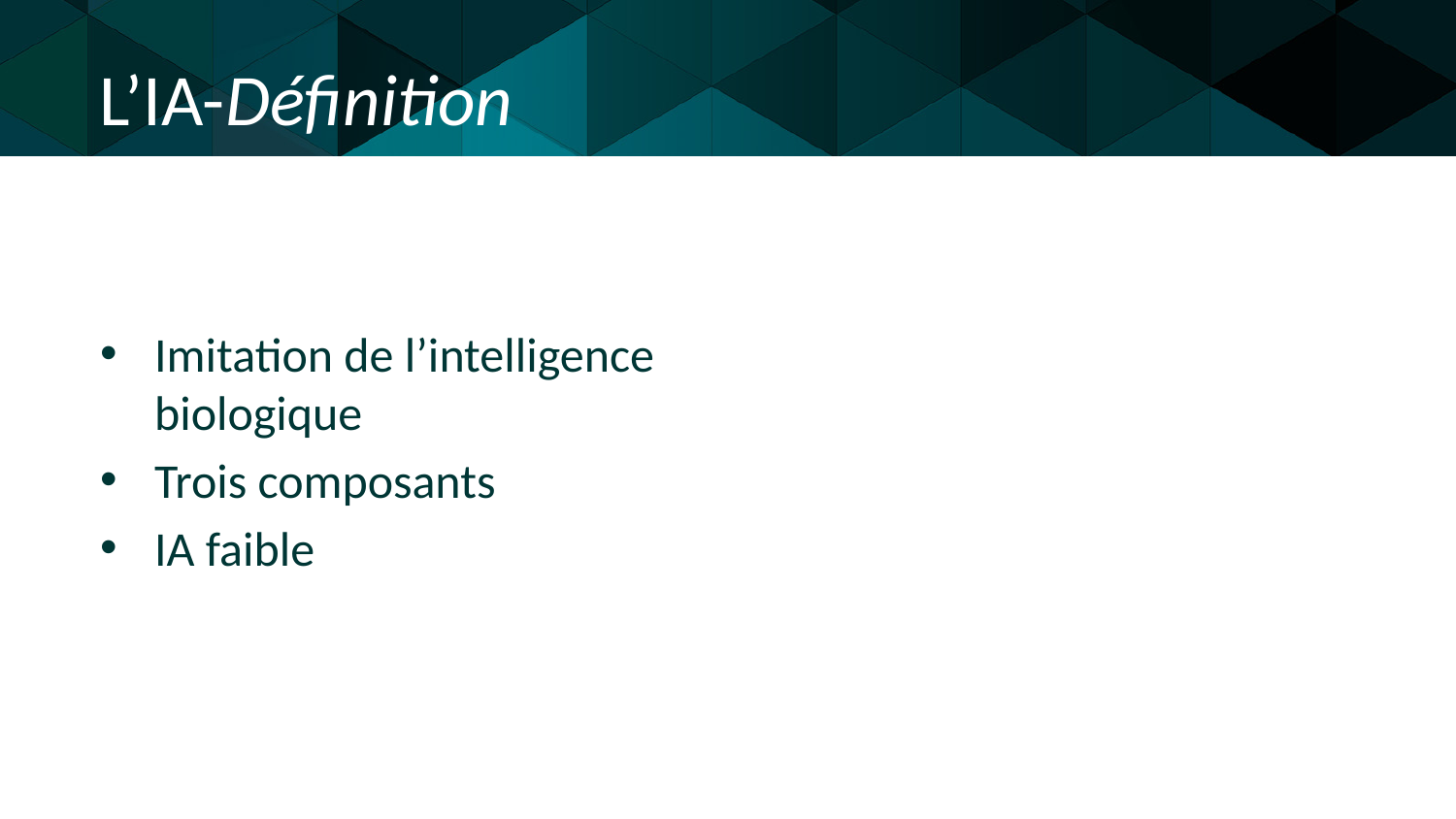

L’IA-Définition

Imitation de l’intelligence biologique
Trois composants
IA faible